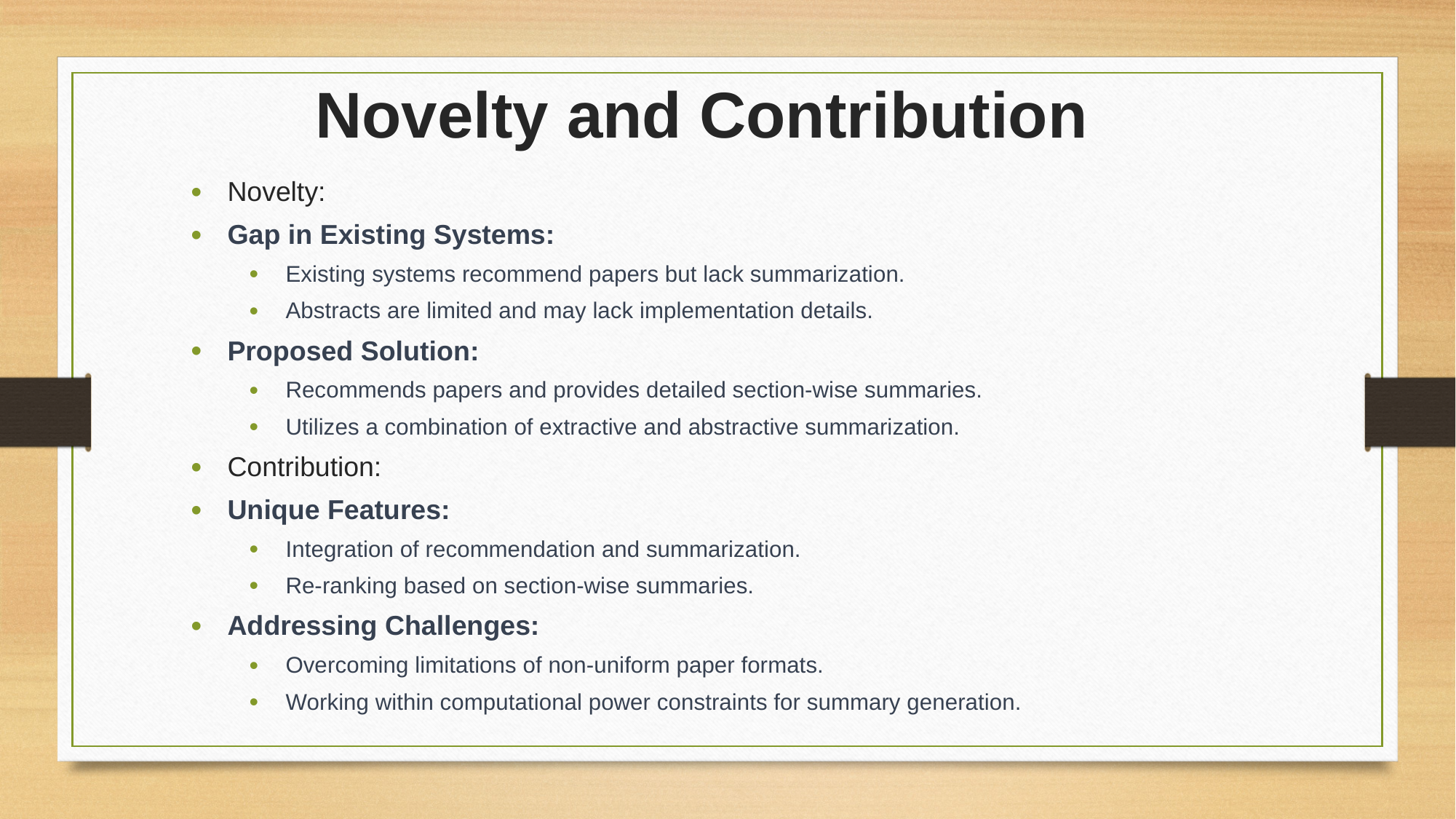

Novelty and Contribution
Novelty:
Gap in Existing Systems:
Existing systems recommend papers but lack summarization.
Abstracts are limited and may lack implementation details.
Proposed Solution:
Recommends papers and provides detailed section-wise summaries.
Utilizes a combination of extractive and abstractive summarization.
Contribution:
Unique Features:
Integration of recommendation and summarization.
Re-ranking based on section-wise summaries.
Addressing Challenges:
Overcoming limitations of non-uniform paper formats.
Working within computational power constraints for summary generation.